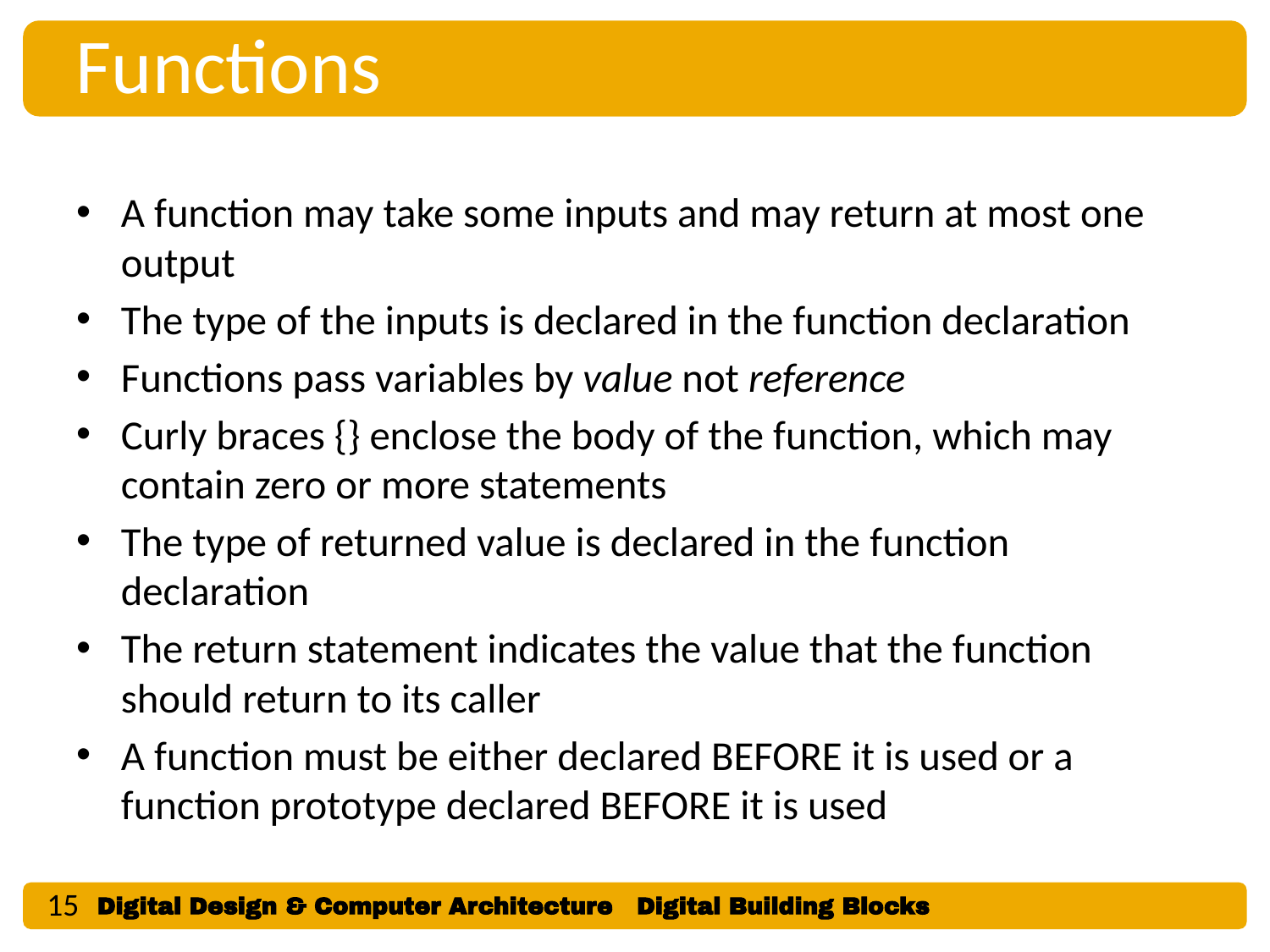

Functions
A function may take some inputs and may return at most one output
The type of the inputs is declared in the function declaration
Functions pass variables by value not reference
Curly braces {} enclose the body of the function, which may contain zero or more statements
The type of returned value is declared in the function declaration
The return statement indicates the value that the function should return to its caller
A function must be either declared BEFORE it is used or a function prototype declared BEFORE it is used
15